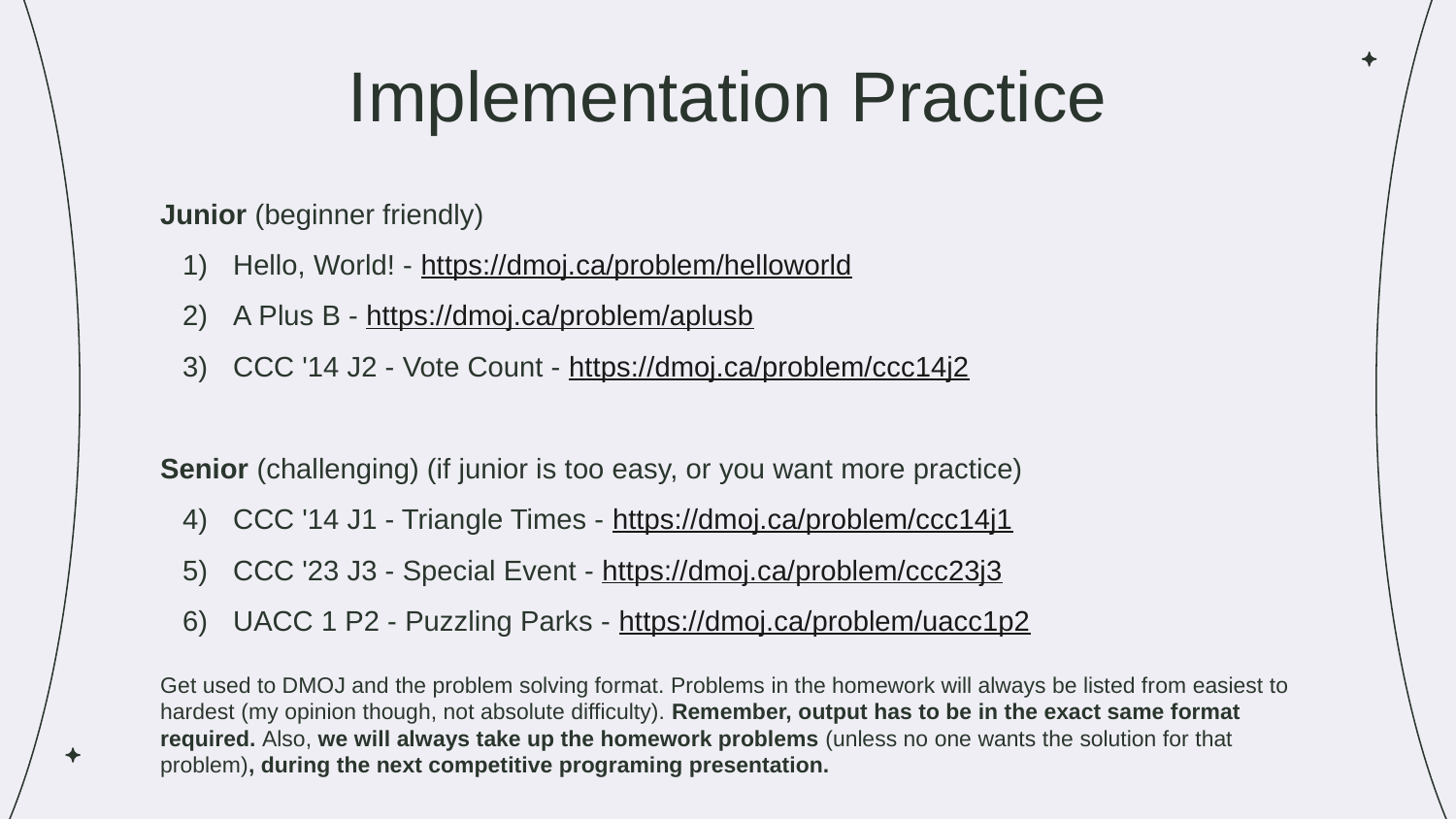

# Implementation Practice
Junior (beginner friendly)
Hello, World! - https://dmoj.ca/problem/helloworld
A Plus B - https://dmoj.ca/problem/aplusb
CCC '14 J2 - Vote Count - https://dmoj.ca/problem/ccc14j2

Senior (challenging) (if junior is too easy, or you want more practice)
CCC '14 J1 - Triangle Times - https://dmoj.ca/problem/ccc14j1
CCC '23 J3 - Special Event - https://dmoj.ca/problem/ccc23j3
UACC 1 P2 - Puzzling Parks - https://dmoj.ca/problem/uacc1p2

Get used to DMOJ and the problem solving format. Problems in the homework will always be listed from easiest to hardest (my opinion though, not absolute difficulty). Remember, output has to be in the exact same format required. Also, we will always take up the homework problems (unless no one wants the solution for that problem), during the next competitive programing presentation.